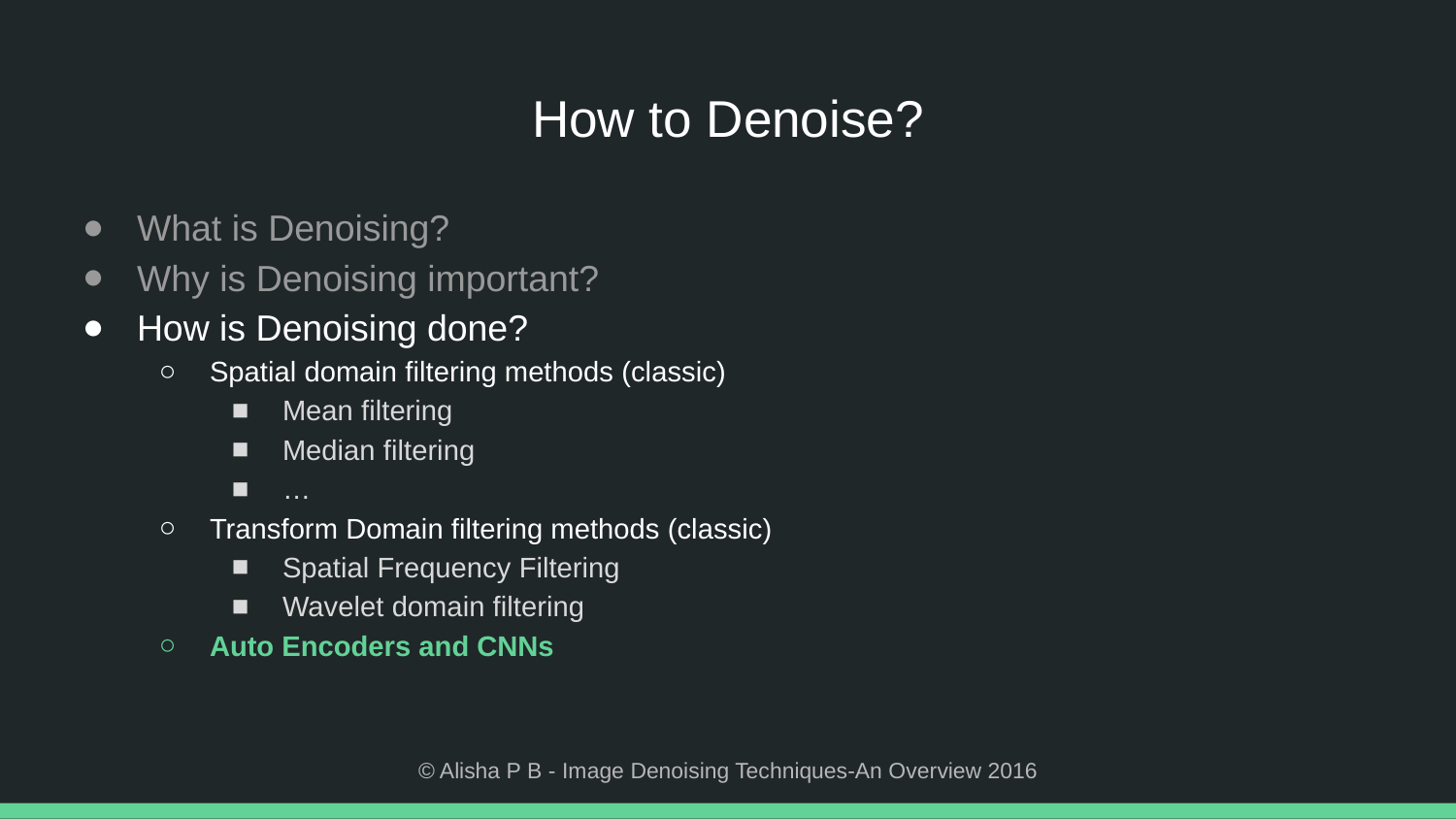

# How to Denoise?
What is Denoising?
Why is Denoising important?
How is Denoising done?
Spatial domain filtering methods (classic)
Mean filtering
Median filtering
…
Transform Domain filtering methods (classic)
Spatial Frequency Filtering
Wavelet domain filtering
Auto Encoders and CNNs
© Alisha P B - Image Denoising Techniques-An Overview 2016